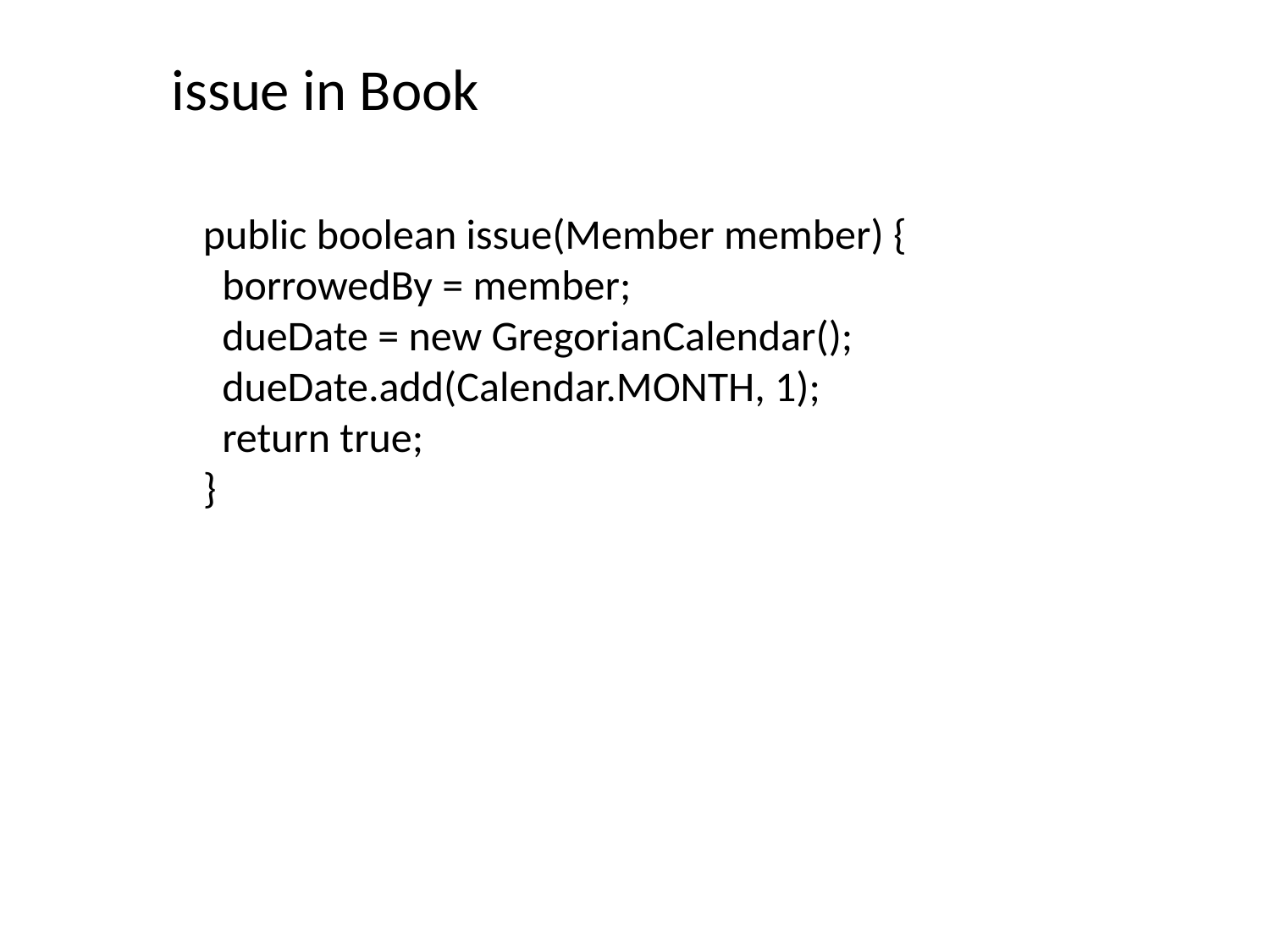

# issue in Book

public boolean issue(Member member) {
  borrowedBy = member;
  dueDate = new GregorianCalendar();
  dueDate.add(Calendar.MONTH, 1);
  return true;
}